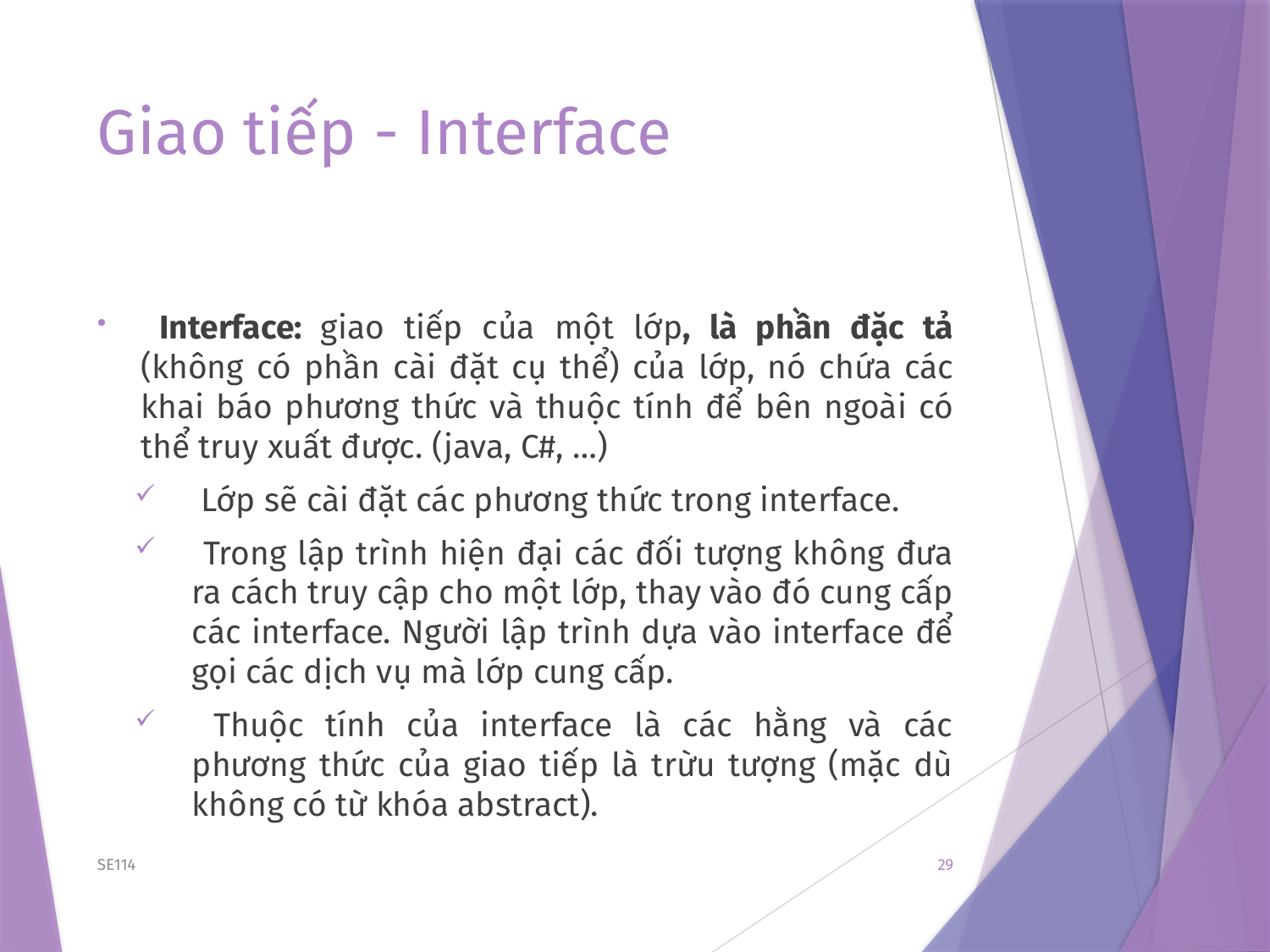

# Giao tiếp - Interface
 Interface: giao tiếp của một lớp, là phần đặc tả (không có phần cài đặt cụ thể) của lớp, nó chứa các khai báo phương thức và thuộc tính để bên ngoài có thể truy xuất được. (java, C#, …)
 Lớp sẽ cài đặt các phương thức trong interface.
 Trong lập trình hiện đại các đối tượng không đưa ra cách truy cập cho một lớp, thay vào đó cung cấp các interface. Người lập trình dựa vào interface để gọi các dịch vụ mà lớp cung cấp.
 Thuộc tính của interface là các hằng và các phương thức của giao tiếp là trừu tượng (mặc dù không có từ khóa abstract).

SE114
29